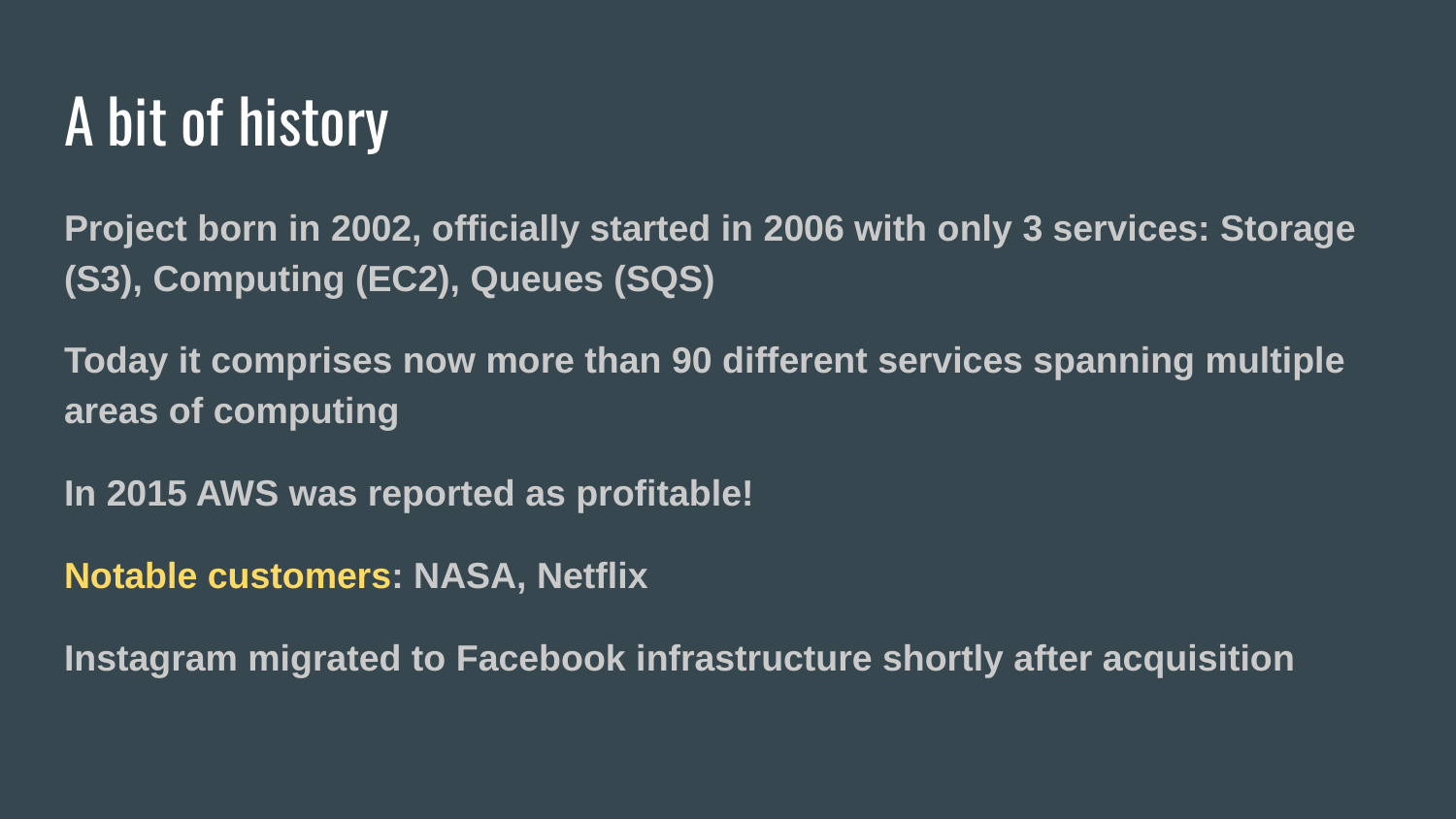

# A bit of history
Project born in 2002, officially started in 2006 with only 3 services: Storage (S3), Computing (EC2), Queues (SQS)
Today it comprises now more than 90 different services spanning multiple areas of computing
In 2015 AWS was reported as profitable!
Notable customers: NASA, Netflix
Instagram migrated to Facebook infrastructure shortly after acquisition